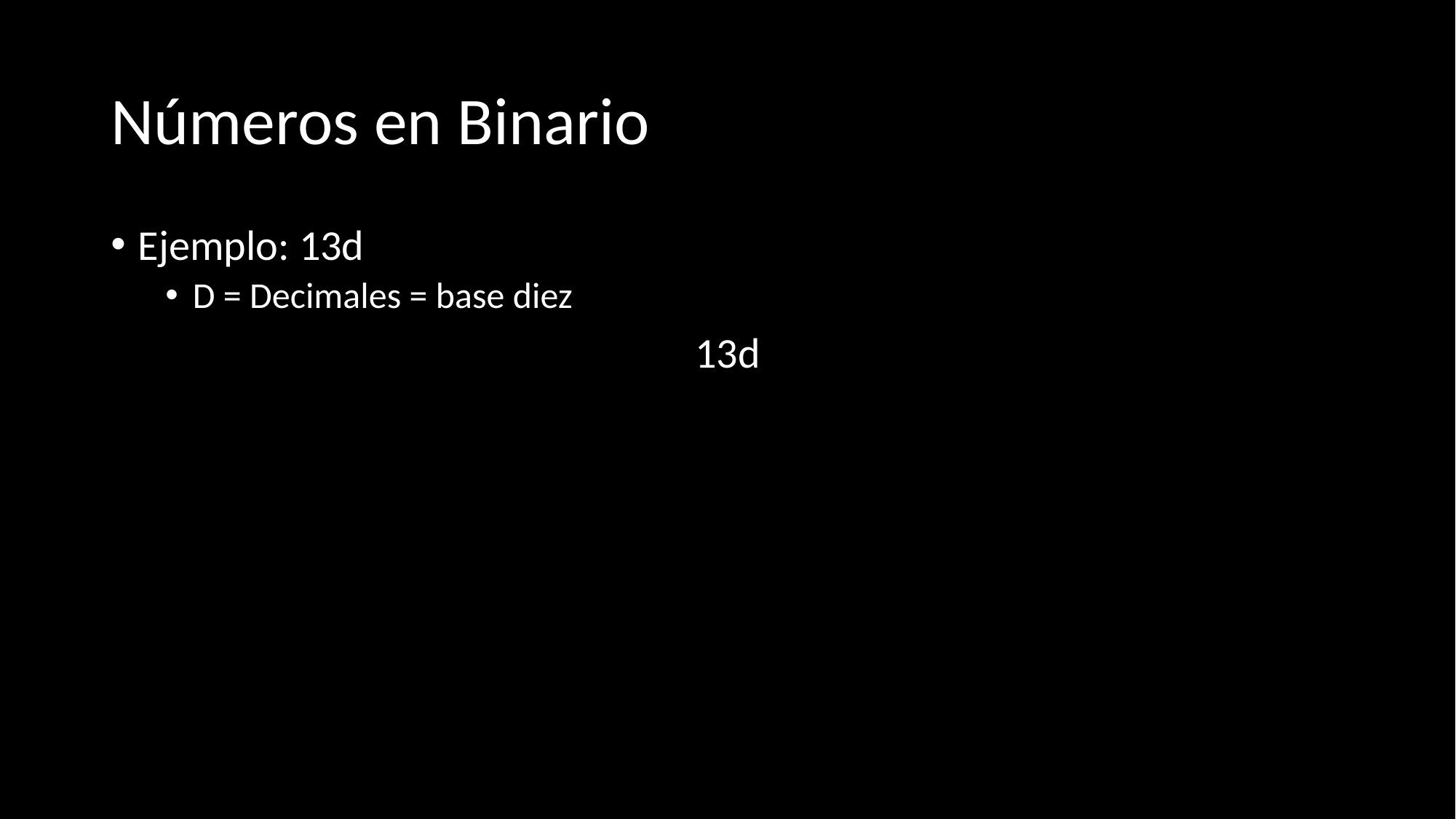

# Números en Binario
Ejemplo: 13d
D = Decimales = base diez
13d